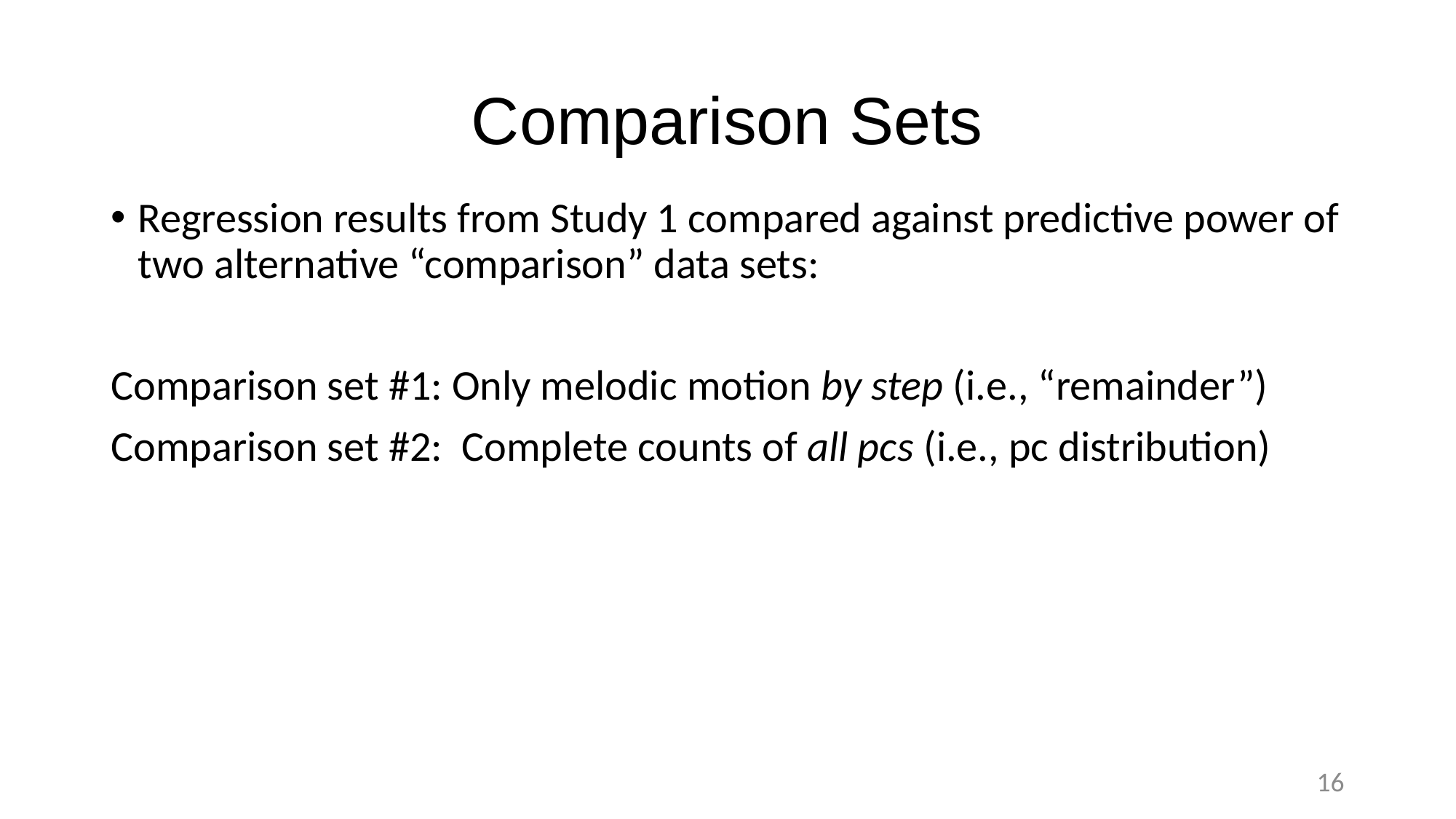

# Comparison Sets
Regression results from Study 1 compared against predictive power of two alternative “comparison” data sets:

Comparison set #1: Only melodic motion by step (i.e., “remainder”)
Comparison set #2:  Complete counts of all pcs (i.e., pc distribution)
16